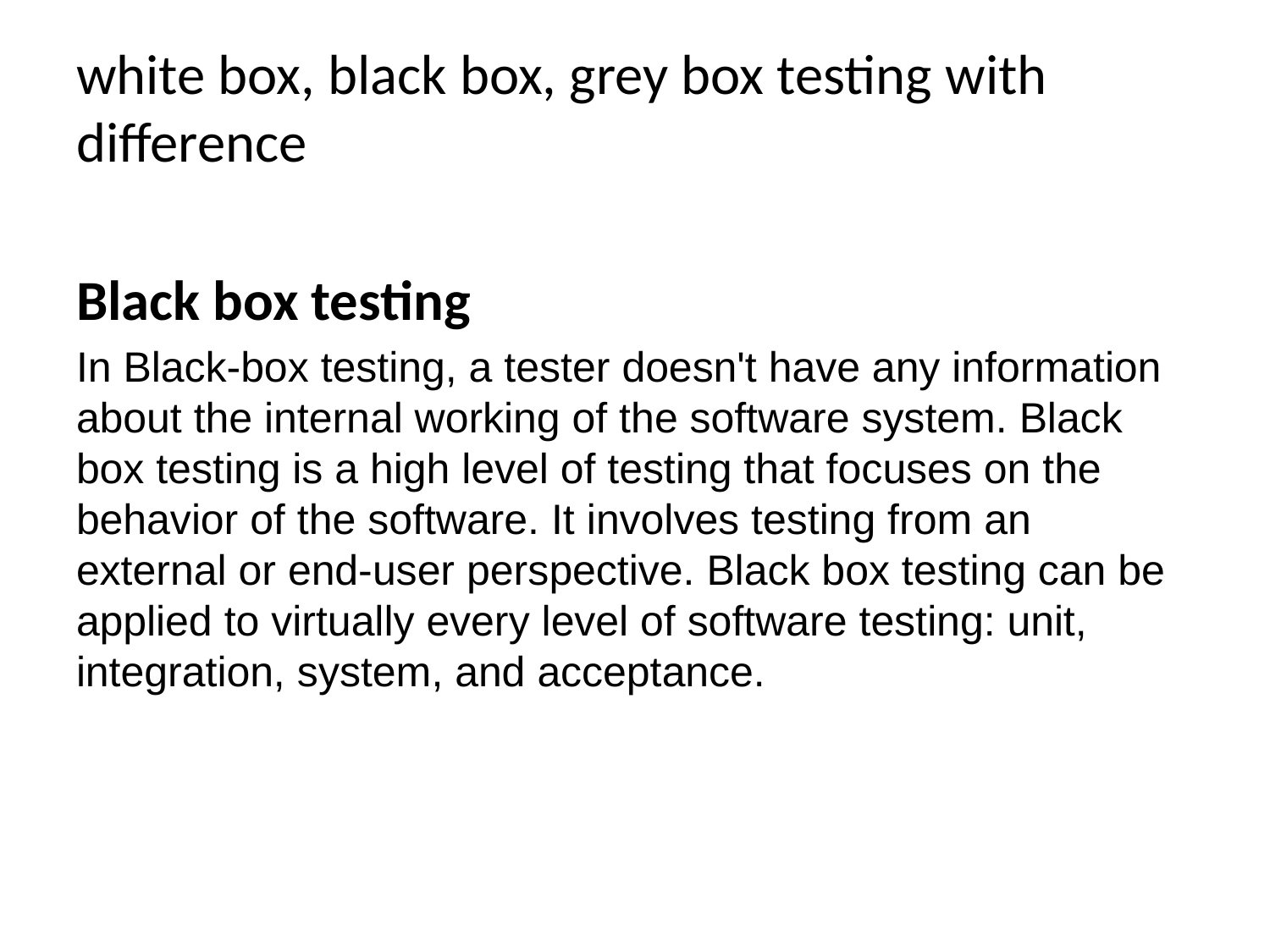

white box, black box, grey box testing with difference

Black box testing
In Black-box testing, a tester doesn't have any information about the internal working of the software system. Black box testing is a high level of testing that focuses on the behavior of the software. It involves testing from an external or end-user perspective. Black box testing can be applied to virtually every level of software testing: unit, integration, system, and acceptance.